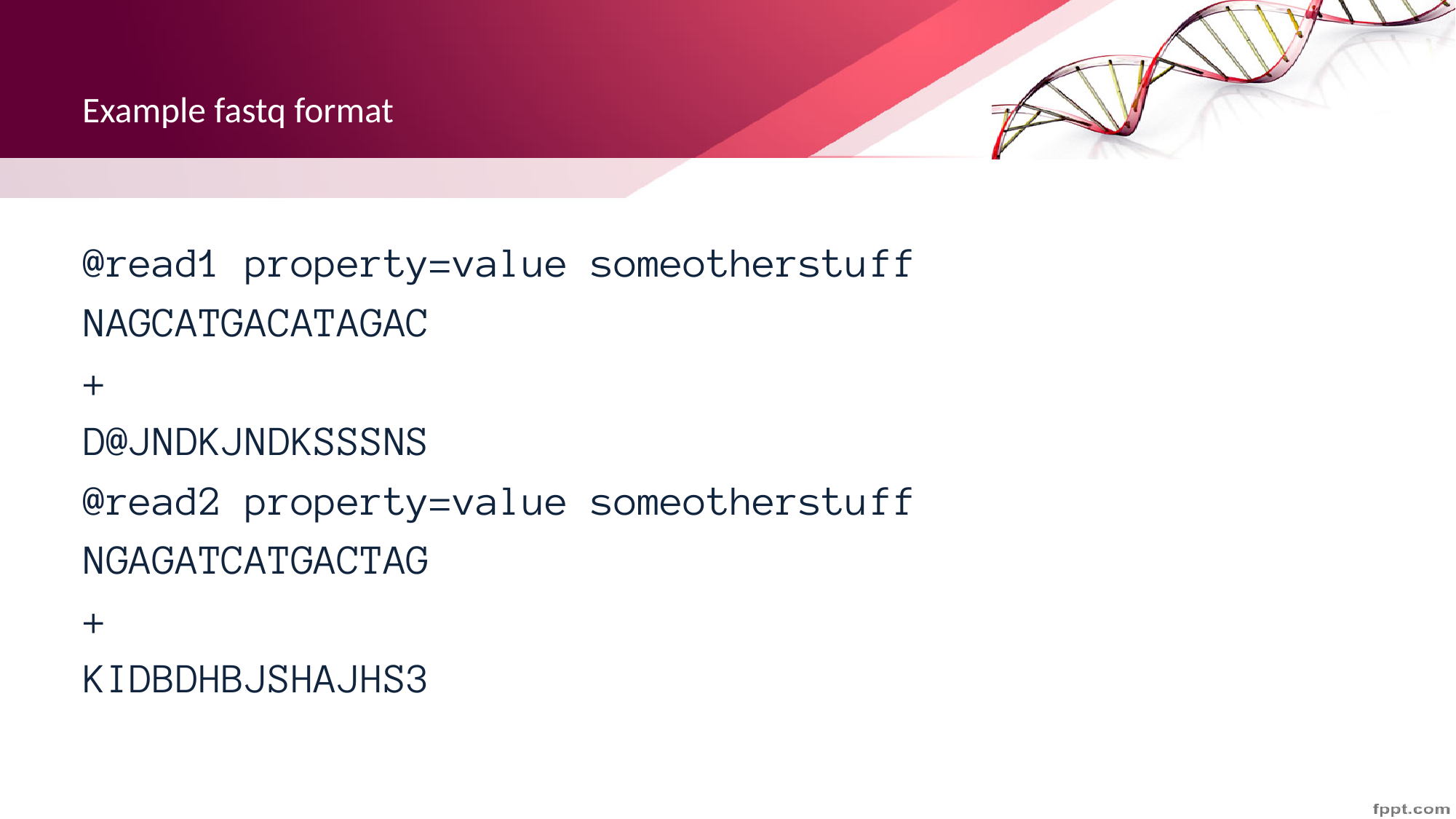

# Example fastq format

@read1 property=value someotherstuff
NAGCATGACATAGAC
+
D@JNDKJNDKSSSNS
@read2 property=value someotherstuff
NGAGATCATGACTAG
+
KIDBDHBJSHAJHS3